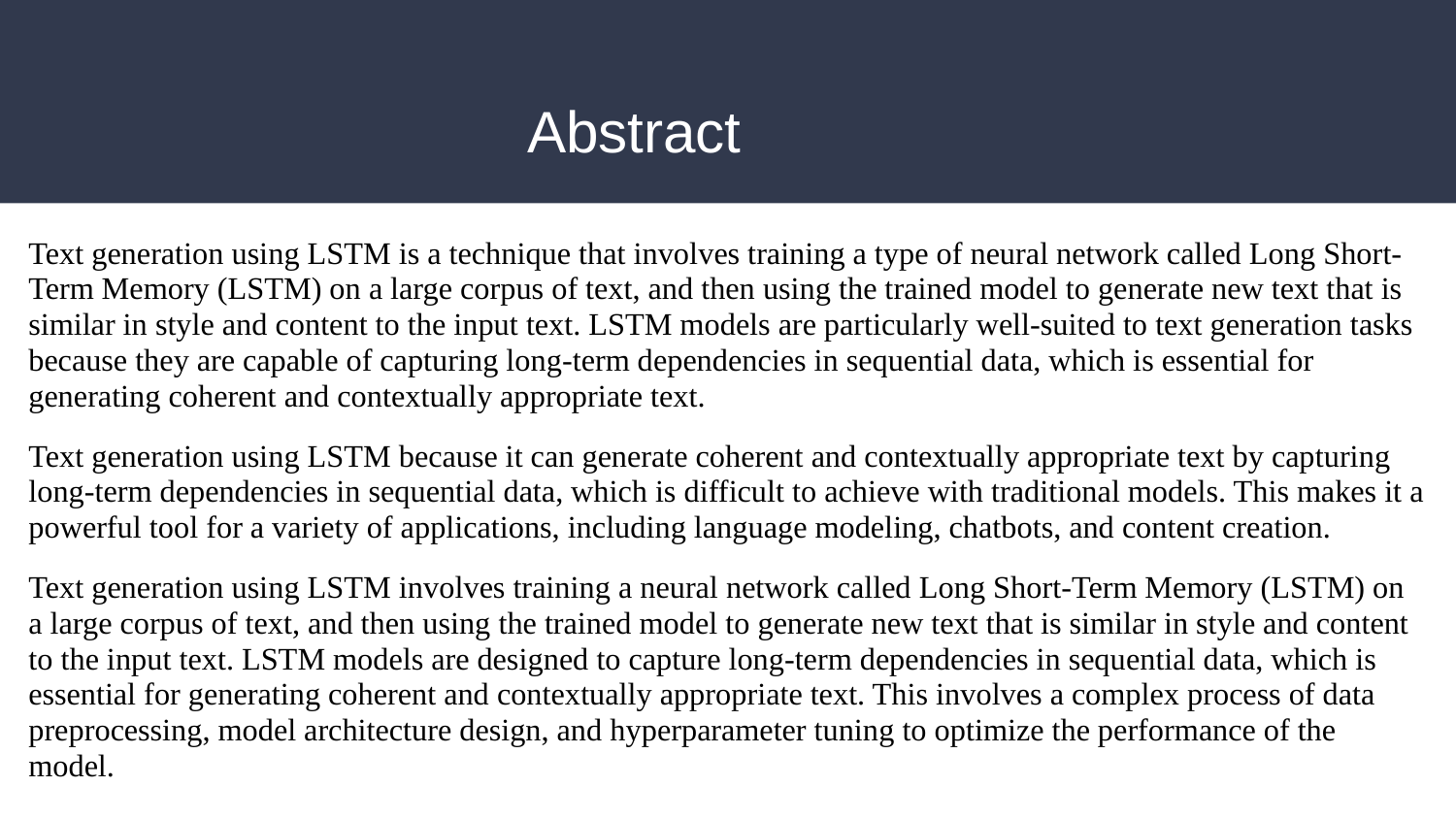

# Abstract
Text generation using LSTM is a technique that involves training a type of neural network called Long Short-Term Memory (LSTM) on a large corpus of text, and then using the trained model to generate new text that is similar in style and content to the input text. LSTM models are particularly well-suited to text generation tasks because they are capable of capturing long-term dependencies in sequential data, which is essential for generating coherent and contextually appropriate text.
Text generation using LSTM because it can generate coherent and contextually appropriate text by capturing long-term dependencies in sequential data, which is difficult to achieve with traditional models. This makes it a powerful tool for a variety of applications, including language modeling, chatbots, and content creation.
Text generation using LSTM involves training a neural network called Long Short-Term Memory (LSTM) on a large corpus of text, and then using the trained model to generate new text that is similar in style and content to the input text. LSTM models are designed to capture long-term dependencies in sequential data, which is essential for generating coherent and contextually appropriate text. This involves a complex process of data preprocessing, model architecture design, and hyperparameter tuning to optimize the performance of the model.